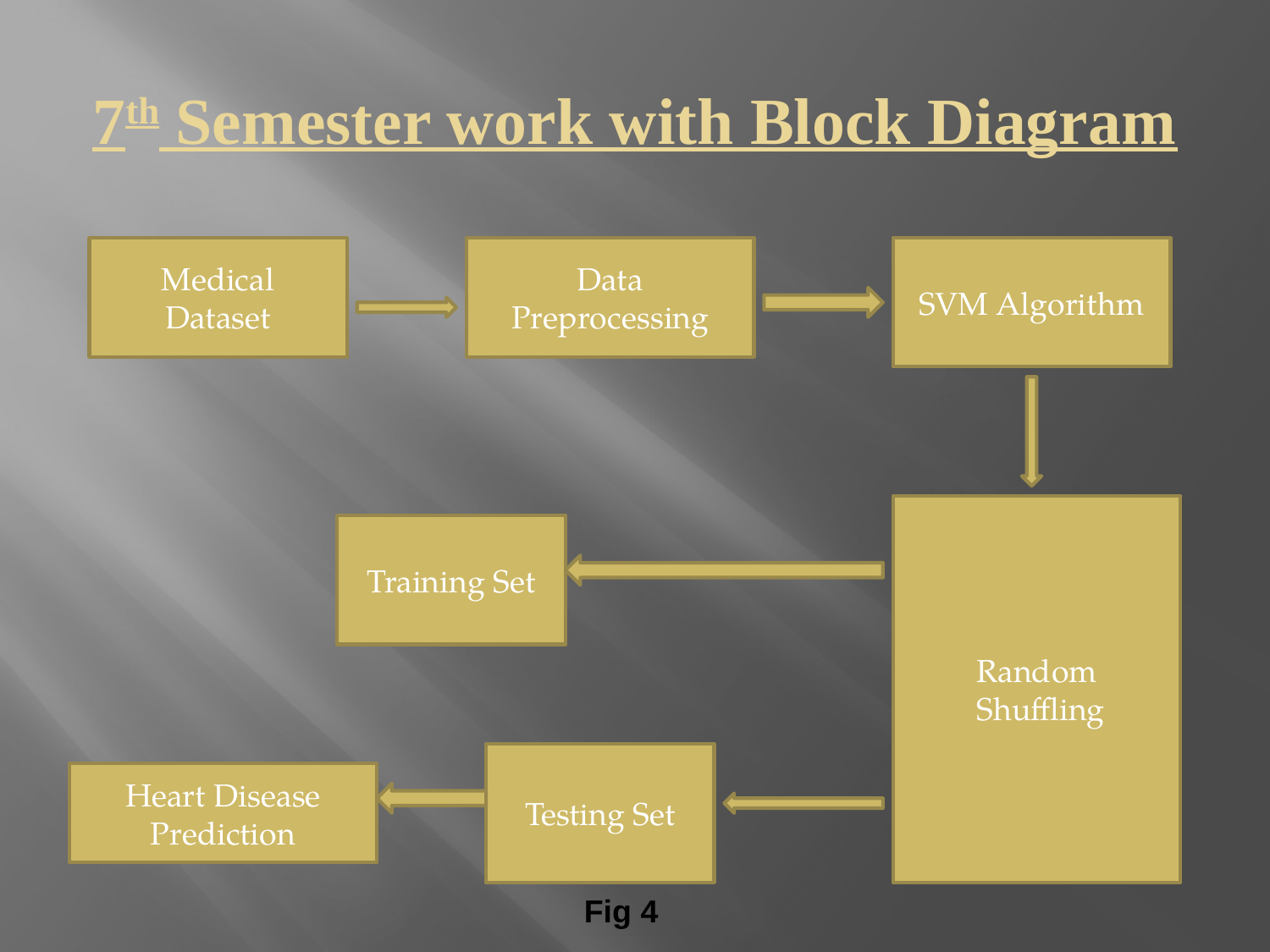

7th Semester work with Block Diagram

Medical
Dataset
Data Preprocessing
SVM Algorithm

Random
 Shuffling
Training Set

Testing Set
Heart Disease Prediction

Fig 4